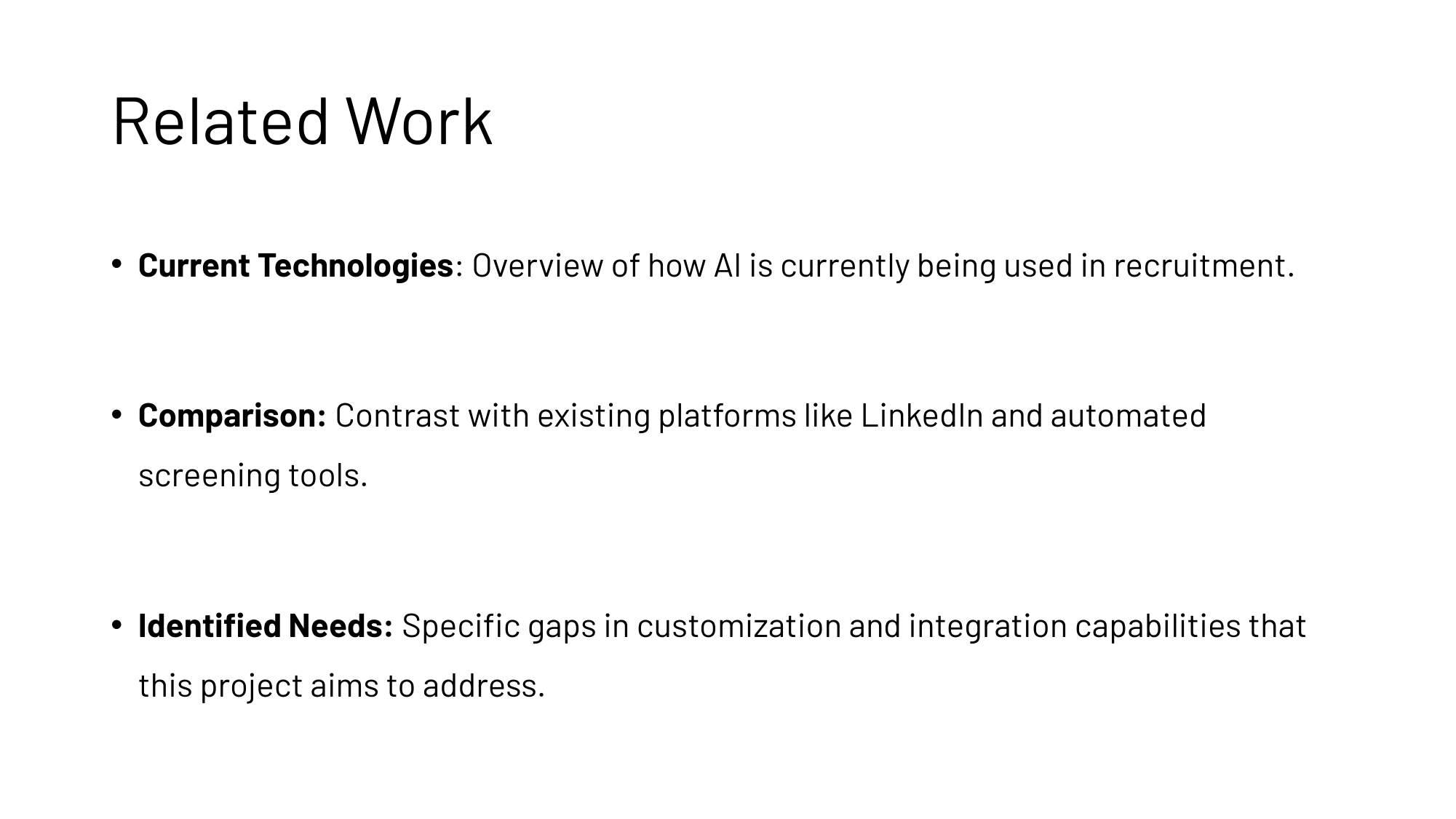

# Related Work
Current Technologies: Overview of how AI is currently being used in recruitment.

Comparison: Contrast with existing platforms like LinkedIn and automated screening tools.

Identified Needs: Specific gaps in customization and integration capabilities that this project aims to address.